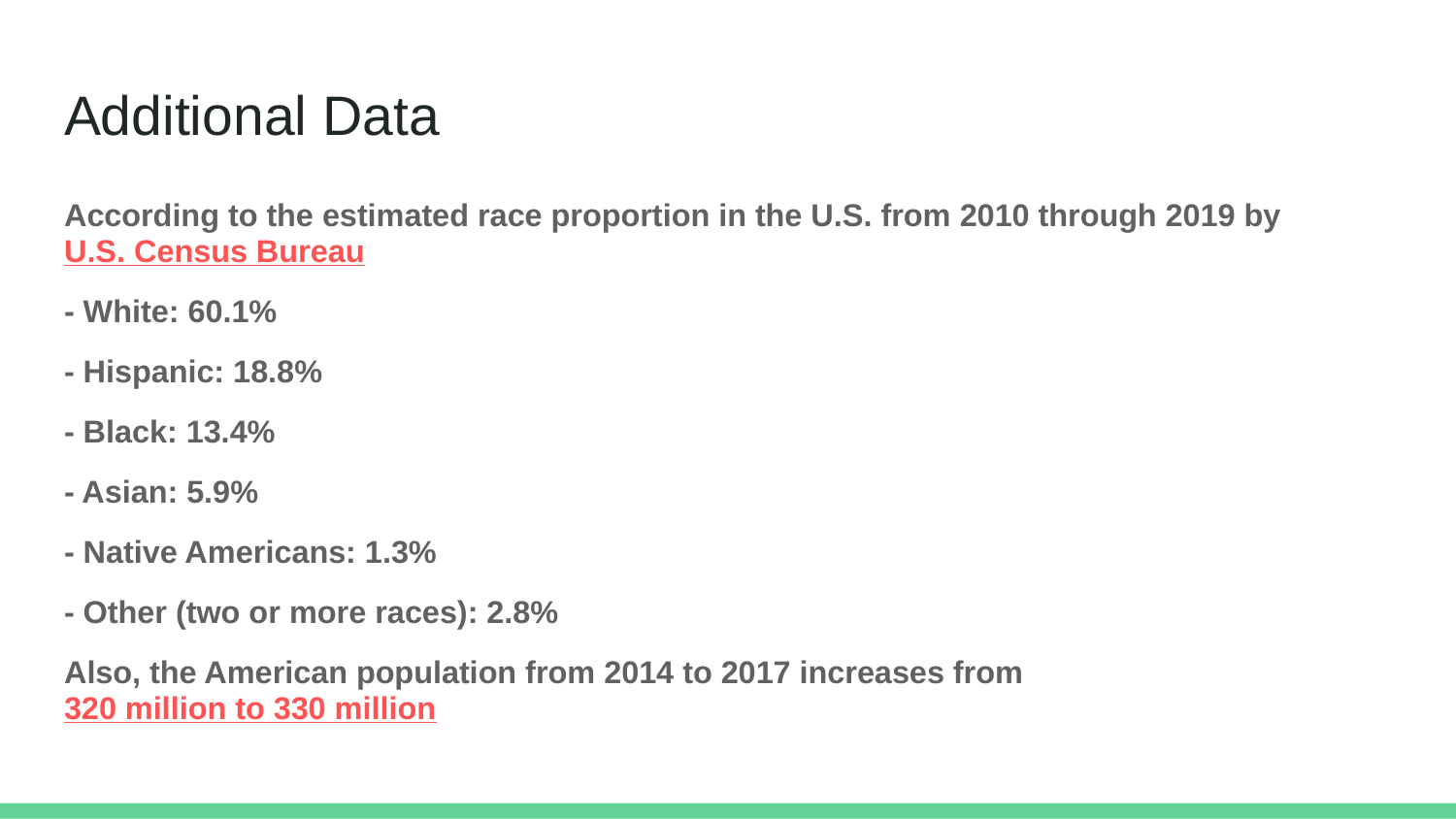

# Additional Data
According to the estimated race proportion in the U.S. from 2010 through 2019 by U.S. Census Bureau
- White: 60.1%
- Hispanic: 18.8%
- Black: 13.4%
- Asian: 5.9%
- Native Americans: 1.3%
- Other (two or more races): 2.8%
Also, the American population from 2014 to 2017 increases from 320 million to 330 million